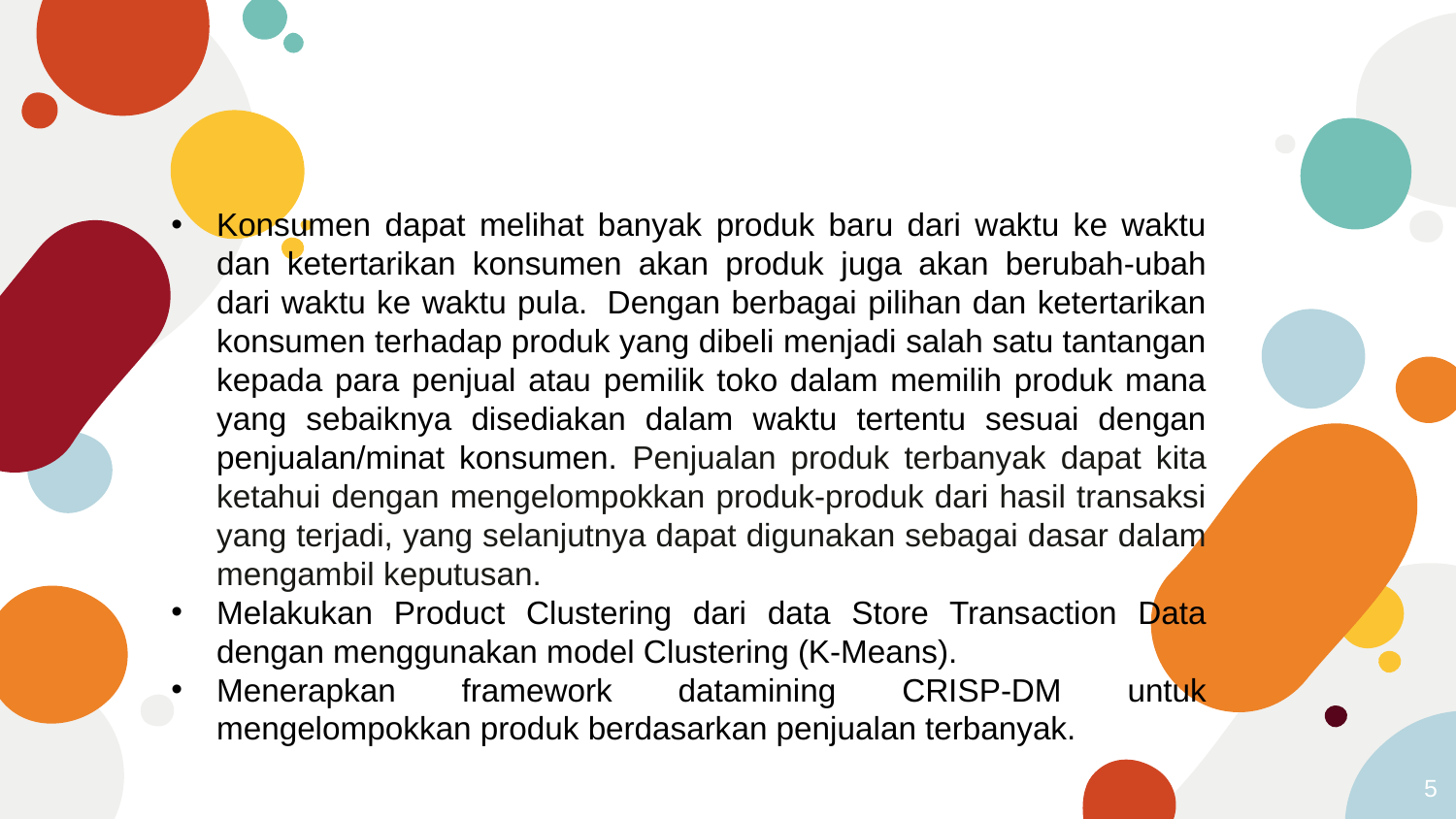

Konsumen dapat melihat banyak produk baru dari waktu ke waktu dan ketertarikan konsumen akan produk juga akan berubah-ubah dari waktu ke waktu pula.  Dengan berbagai pilihan dan ketertarikan konsumen terhadap produk yang dibeli menjadi salah satu tantangan kepada para penjual atau pemilik toko dalam memilih produk mana yang sebaiknya disediakan dalam waktu tertentu sesuai dengan penjualan/minat konsumen. Penjualan produk terbanyak dapat kita ketahui dengan mengelompokkan produk-produk dari hasil transaksi yang terjadi, yang selanjutnya dapat digunakan sebagai dasar dalam mengambil keputusan.
Melakukan Product Clustering dari data Store Transaction Data dengan menggunakan model Clustering (K-Means).
Menerapkan framework datamining CRISP-DM untuk mengelompokkan produk berdasarkan penjualan terbanyak.
5